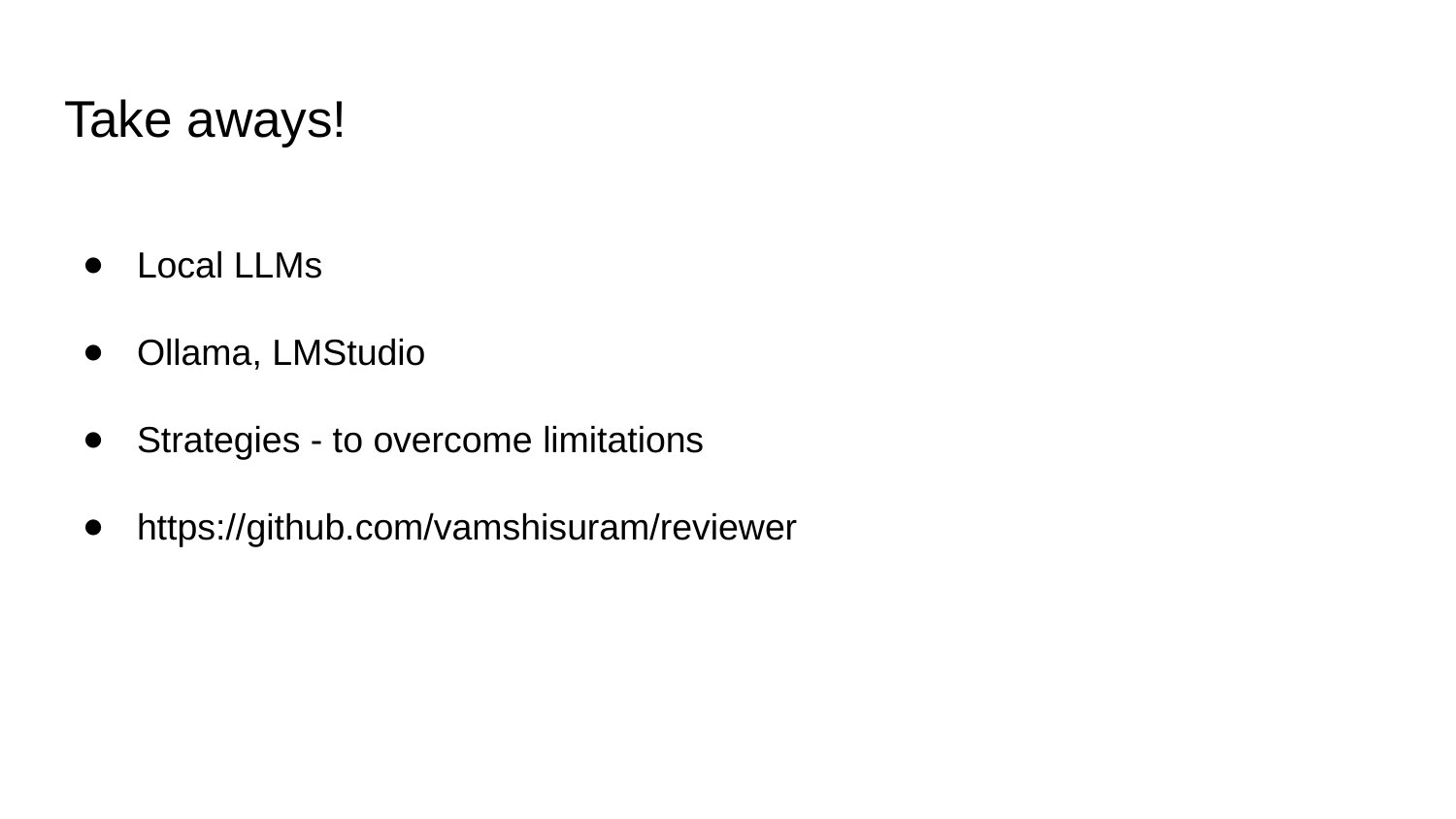

# Take aways!
Local LLMs
Ollama, LMStudio
Strategies - to overcome limitations
https://github.com/vamshisuram/reviewer